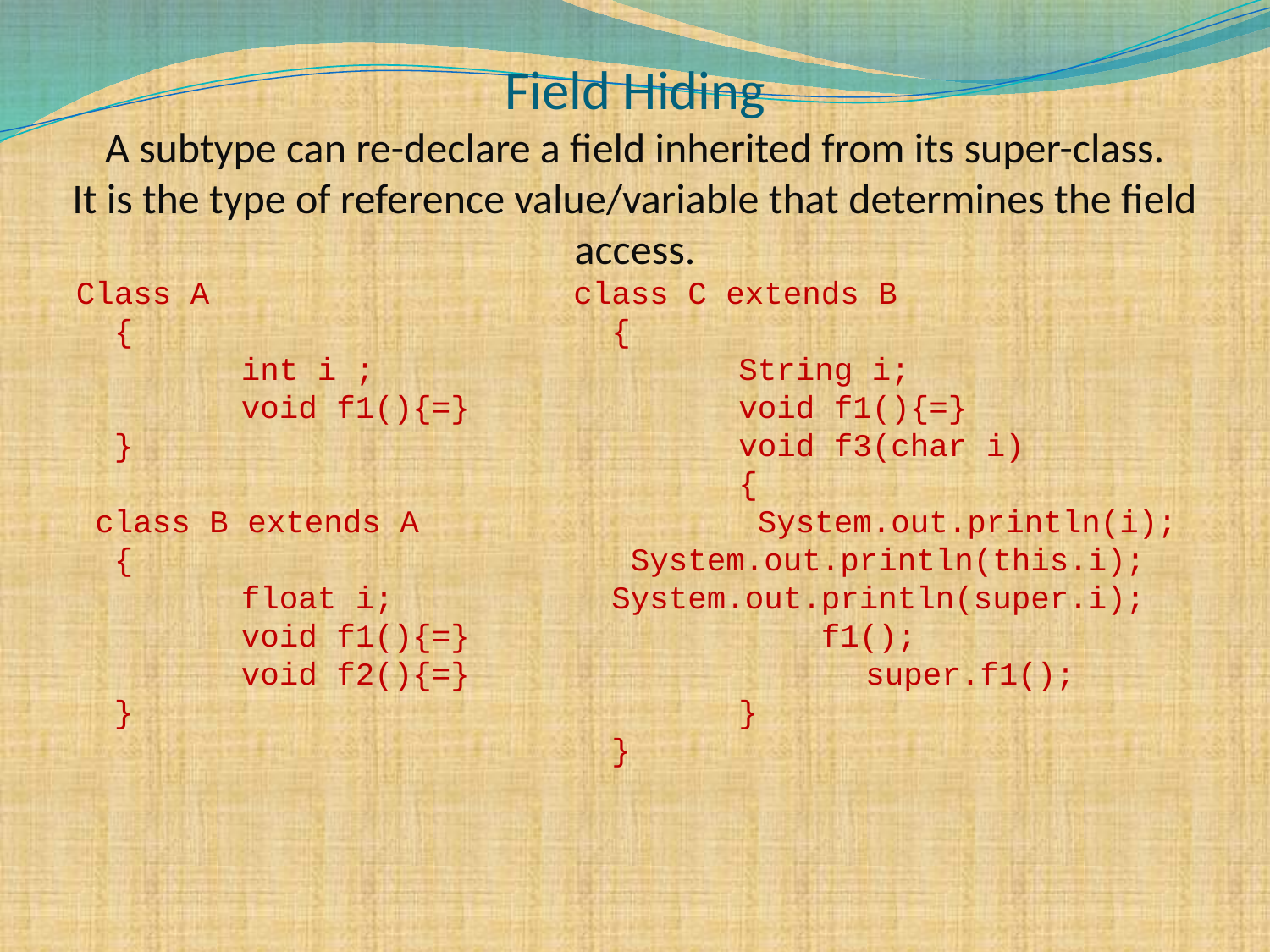

# Field Hiding A subtype can re-declare a field inherited from its super-class. It is the type of reference value/variable that determines the field access.
Class A
	{
		int i ;
		void f1(){=}
	}

 class B extends A
	{
		float i;
		void f1(){=}
		void f2(){=}
	}

class C extends B
	{
		String i;
		void f1(){=}
		void f3(char i)
		{
		 System.out.println(i);
   System.out.println(this.i);
  System.out.println(super.i);
             f1();
			super.f1();
		}
	}